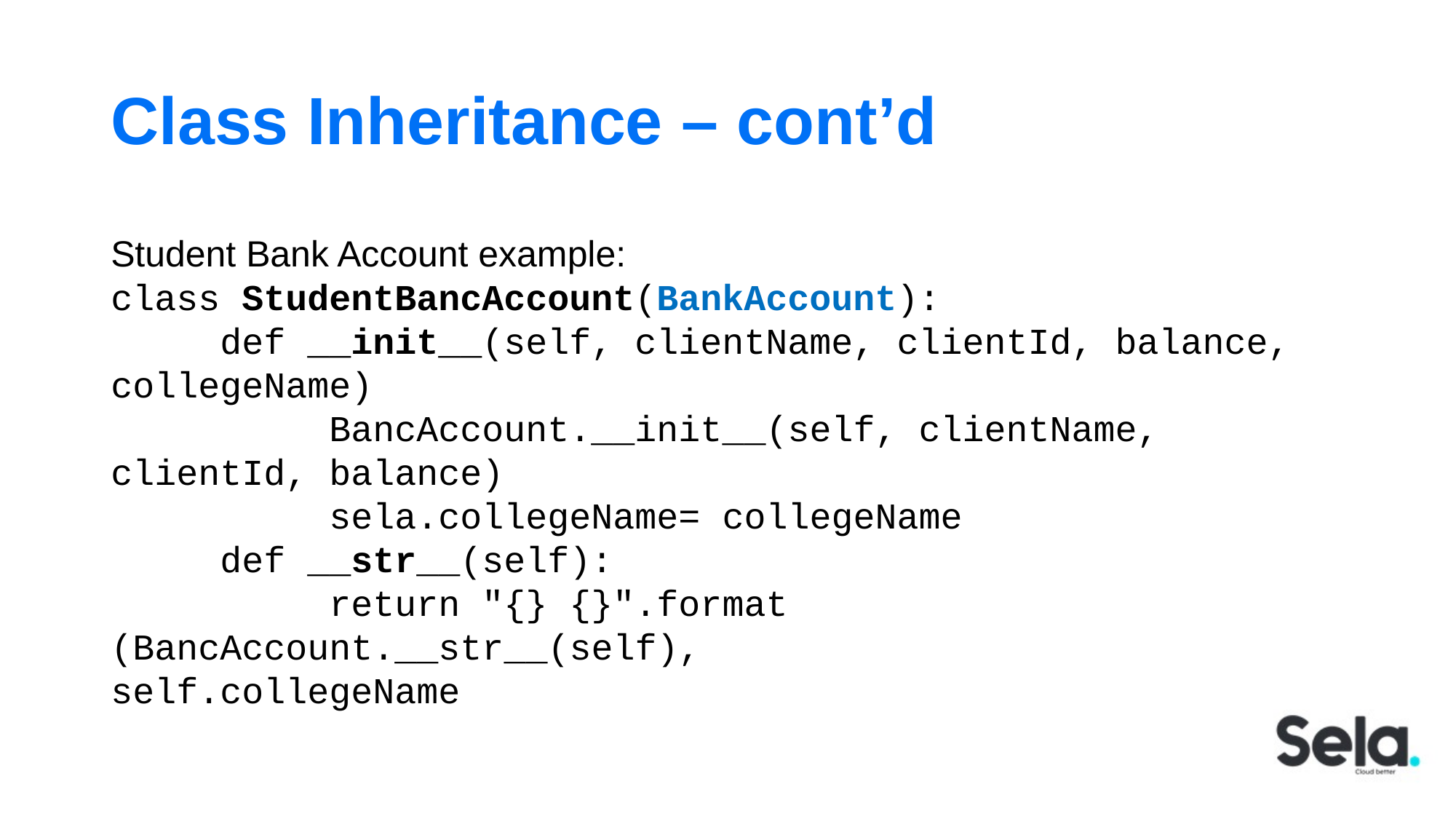

# Class Inheritance – cont’d
Student Bank Account example:
class StudentBancAccount(BankAccount):
	def __init__(self, clientName, clientId, balance, collegeName)
		BancAccount.__init__(self, clientName, clientId, balance)
		sela.collegeName= collegeName
	def __str__(self):
		return "{} {}".format (BancAccount.__str__(self), 				self.collegeName